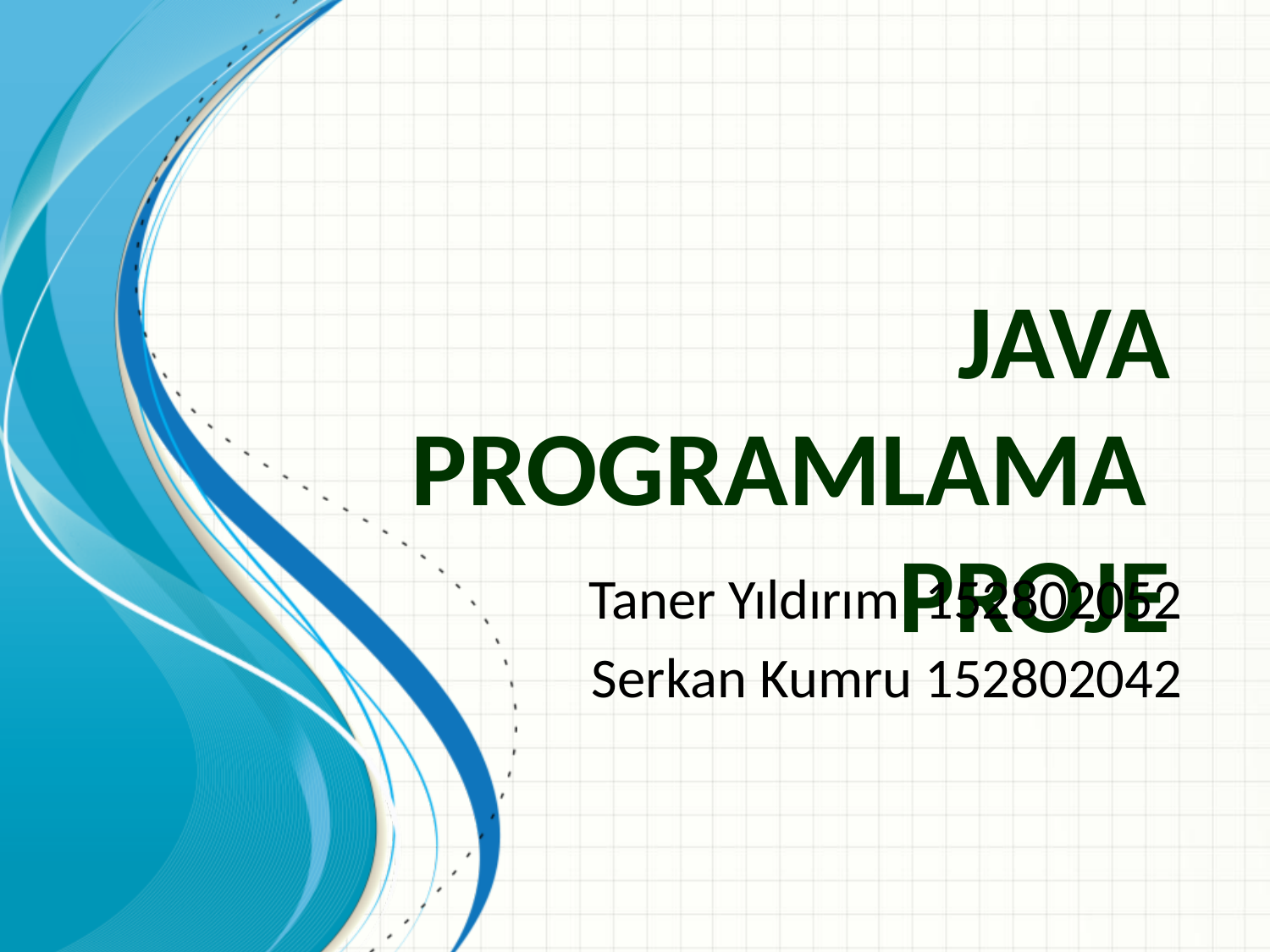

# Java programlama proje
Taner Yıldırım  152802052
Serkan Kumru 152802042